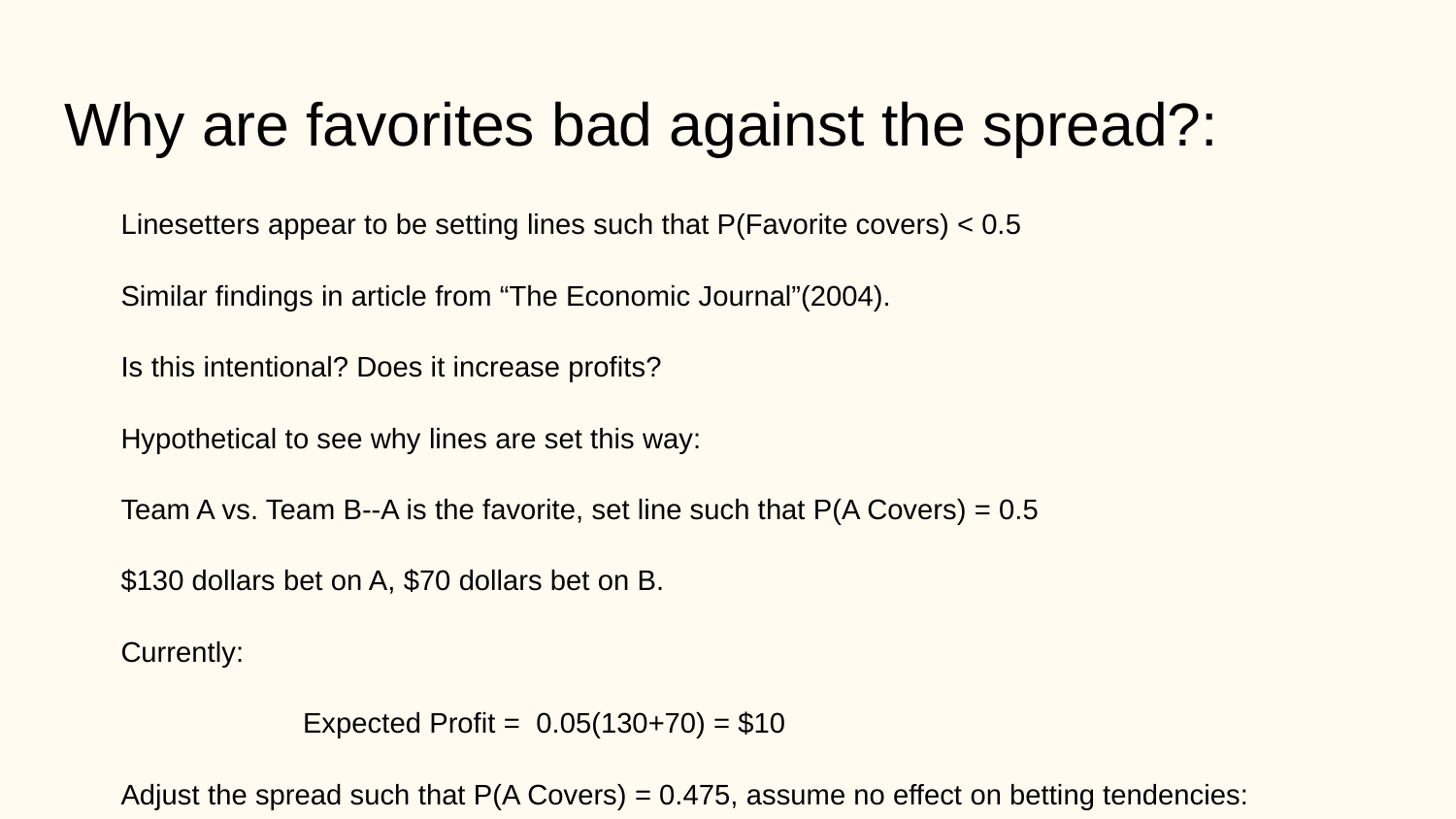

# Why are favorites bad against the spread?:
Linesetters appear to be setting lines such that P(Favorite covers) < 0.5
Similar findings in article from “The Economic Journal”(2004).
Is this intentional? Does it increase profits?
Hypothetical to see why lines are set this way:
Team A vs. Team B--A is the favorite, set line such that P(A Covers) = 0.5
$130 dollars bet on A, $70 dollars bet on B.
Currently:
		Expected Profit =  0.05(130+70) = $10
Adjust the spread such that P(A Covers) = 0.475, assume no effect on betting tendencies:
		Expected Profit = 0.475(70-.9(130))+0.525(130-.9(70))
				      = $12.85 ~ 28.5% increase in profit